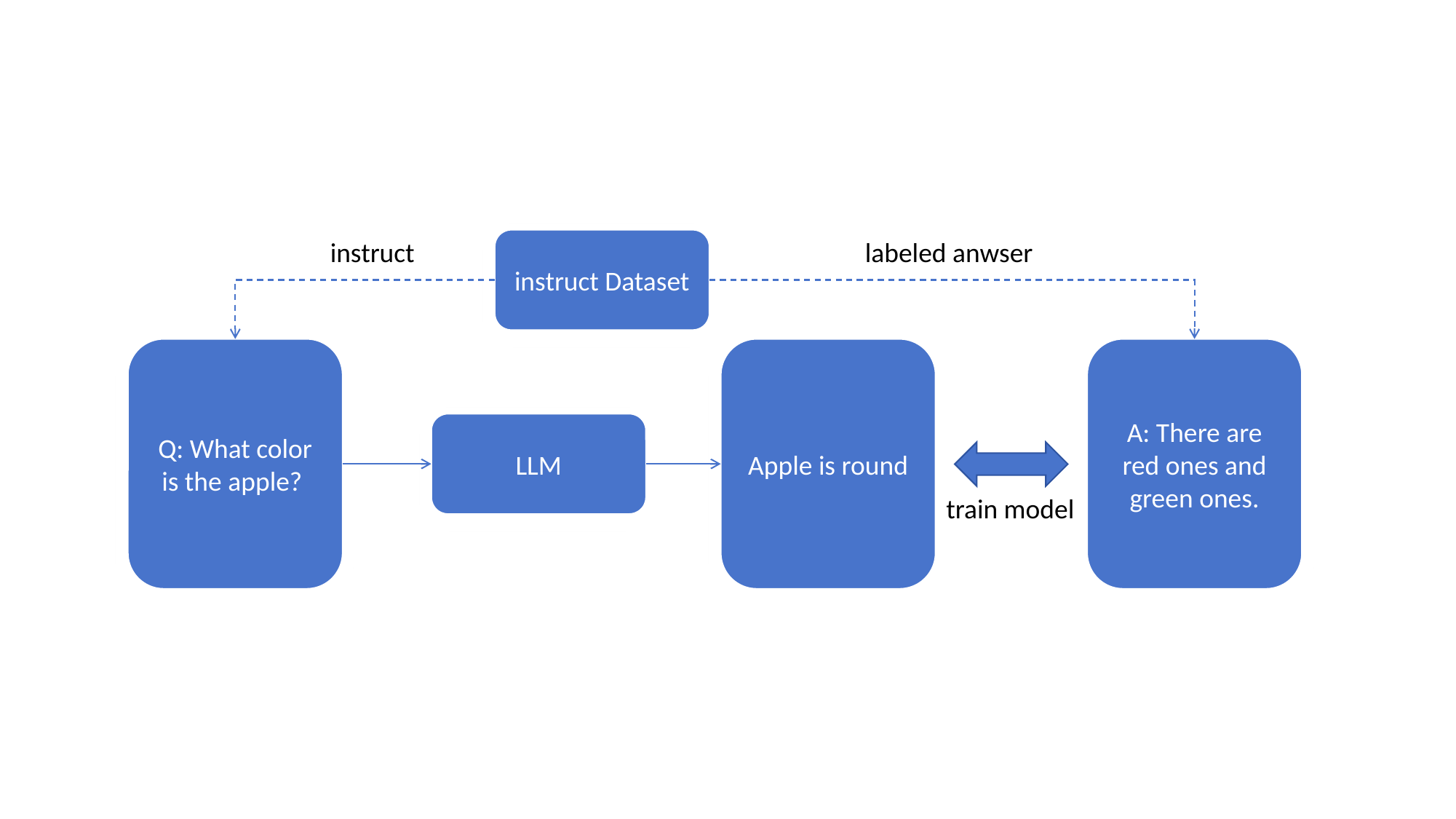

instruct
instruct Dataset
labeled anwser
Q: What color is the apple?
Apple is round
A: There are red ones and green ones.
LLM

train model